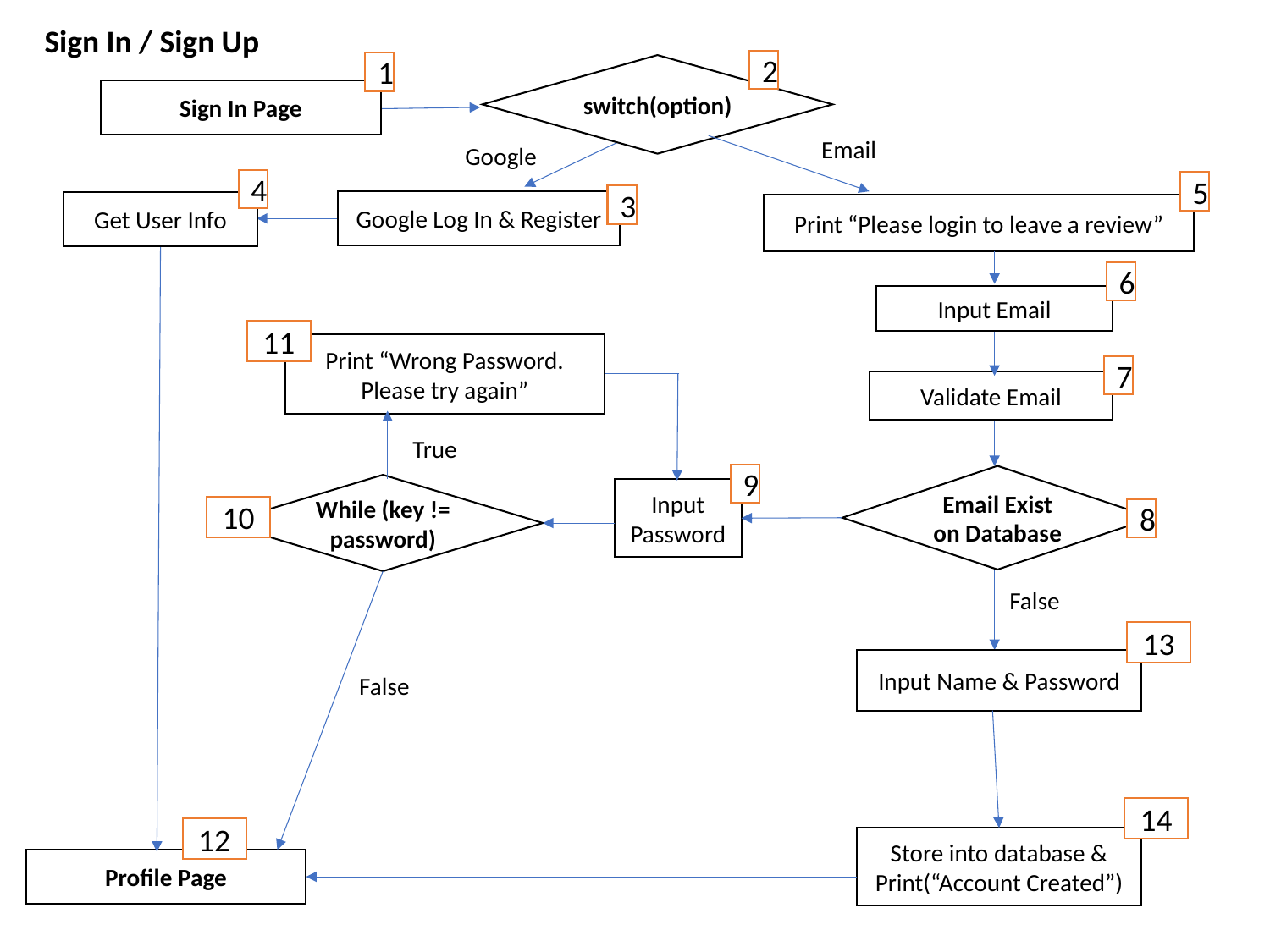

Sign In / Sign Up
2
1
switch(option)
Sign In Page
Email
Google
4
5
3
Google Log In & Register
Get User Info
Print “Please login to leave a review”
6
Input Email
11
Print “Wrong Password. Please try again”
7
Validate Email
True
9
Email Exist on Database
While (key != password)
Input Password
10
8
False
13
Input Name & Password
False
14
12
Store into database & Print(“Account Created”)
Profile Page